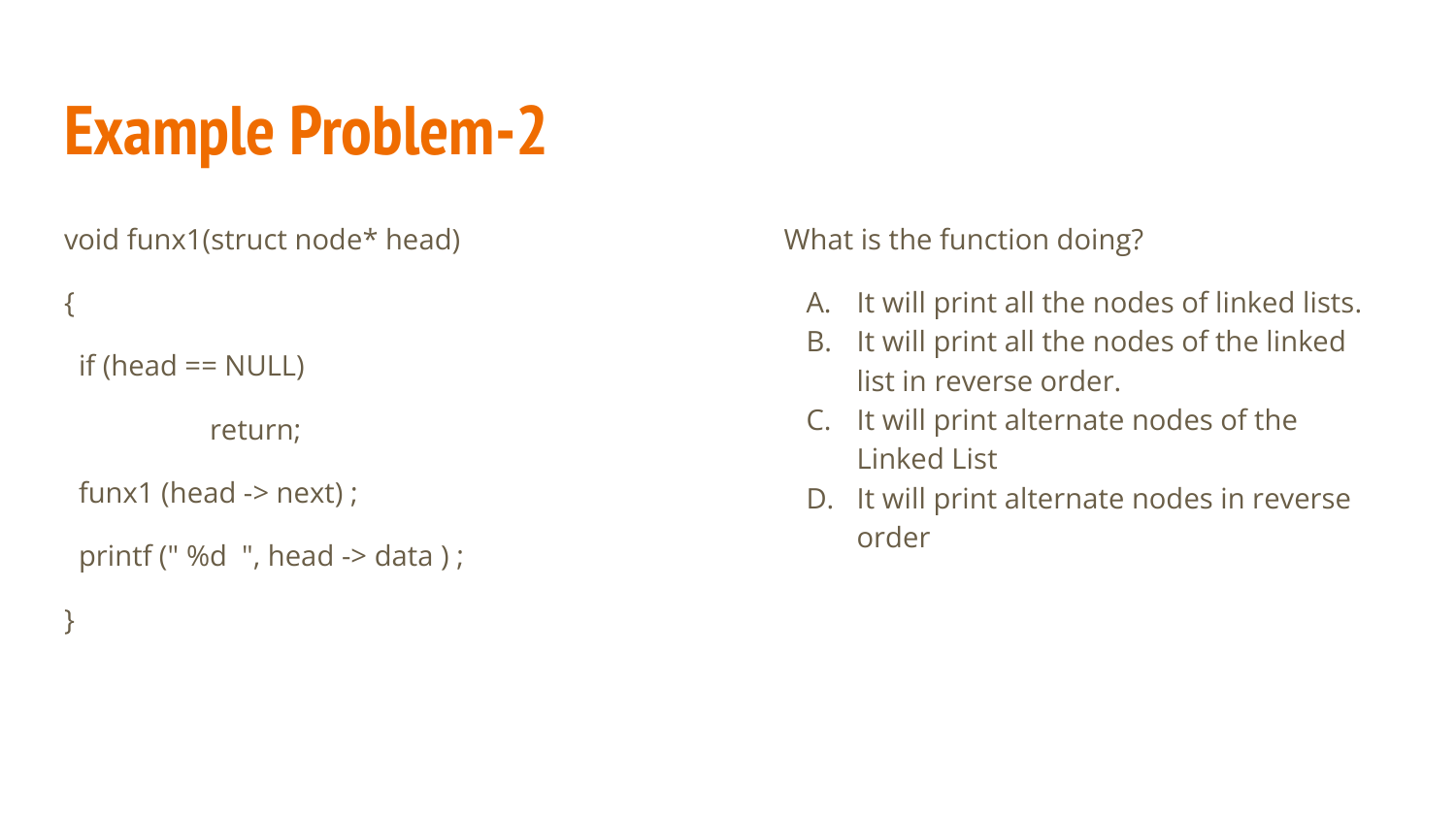

# Example Problem-2
void funx1(struct node* head)
{
  if (head == NULL)
	return;
  funx1 (head -> next) ;
  printf (" %d  ", head -> data ) ;
}
What is the function doing?
It will print all the nodes of linked lists.
It will print all the nodes of the linked list in reverse order.
It will print alternate nodes of the Linked List
It will print alternate nodes in reverse order